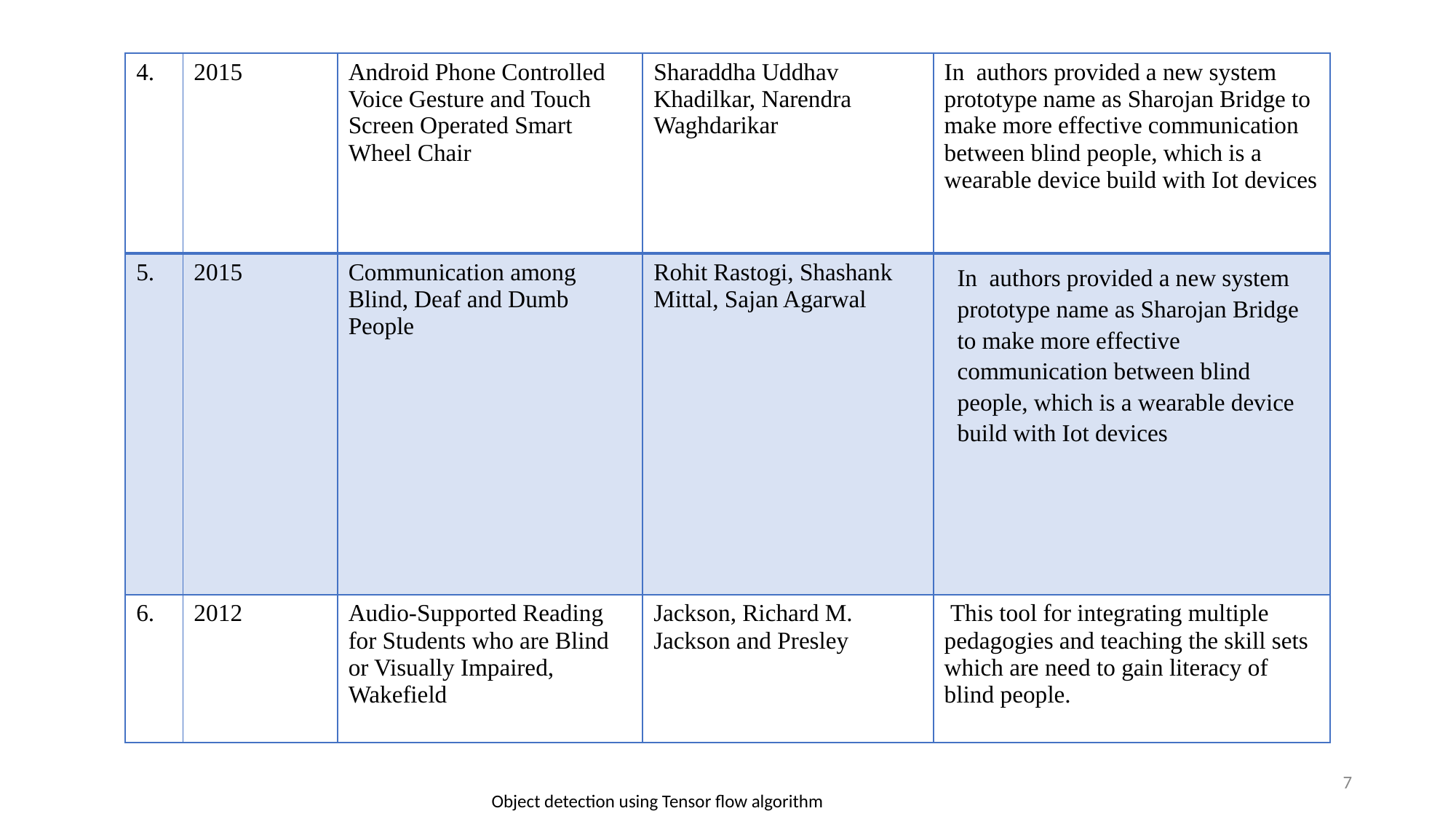

| 4. | 2015 | Android Phone Controlled Voice Gesture and Touch Screen Operated Smart Wheel Chair | Sharaddha Uddhav Khadilkar, Narendra Waghdarikar | In authors provided a new system prototype name as Sharojan Bridge to make more effective communication between blind people, which is a wearable device build with Iot devices |
| --- | --- | --- | --- | --- |
| 5. | 2015 | Communication among Blind, Deaf and Dumb People | Rohit Rastogi, Shashank Mittal, Sajan Agarwal | In authors provided a new system prototype name as Sharojan Bridge to make more effective communication between blind people, which is a wearable device build with Iot devices |
| 6. | 2012 | Audio-Supported Reading for Students who are Blind or Visually Impaired, Wakefield | Jackson, Richard M. Jackson and Presley | This tool for integrating multiple pedagogies and teaching the skill sets which are need to gain literacy of blind people. |
7
Object detection using Tensor flow algorithm